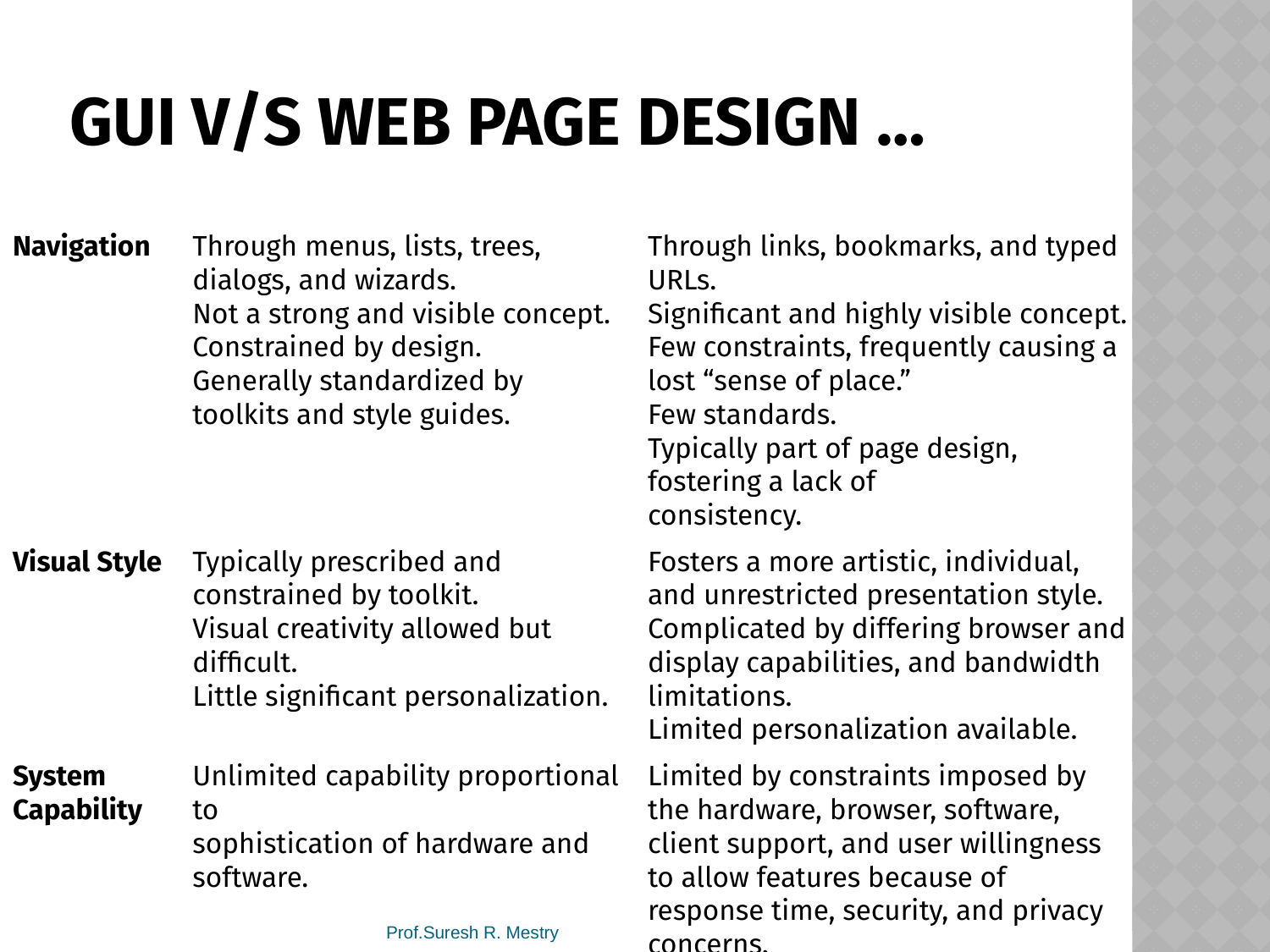

# GUI v/s web page design …
| Navigation | Through menus, lists, trees, dialogs, and wizards. Not a strong and visible concept. Constrained by design. Generally standardized by toolkits and style guides. | Through links, bookmarks, and typed URLs. Significant and highly visible concept. Few constraints, frequently causing a lost “sense of place.” Few standards. Typically part of page design, fostering a lack of consistency. |
| --- | --- | --- |
| Visual Style | Typically prescribed and constrained by toolkit. Visual creativity allowed but difficult. Little significant personalization. | Fosters a more artistic, individual, and unrestricted presentation style. Complicated by differing browser and display capabilities, and bandwidth limitations. Limited personalization available. |
| System Capability | Unlimited capability proportional to sophistication of hardware and software. | Limited by constraints imposed by the hardware, browser, software, client support, and user willingness to allow features because of response time, security, and privacy concerns. |
Prof.Suresh R. Mestry